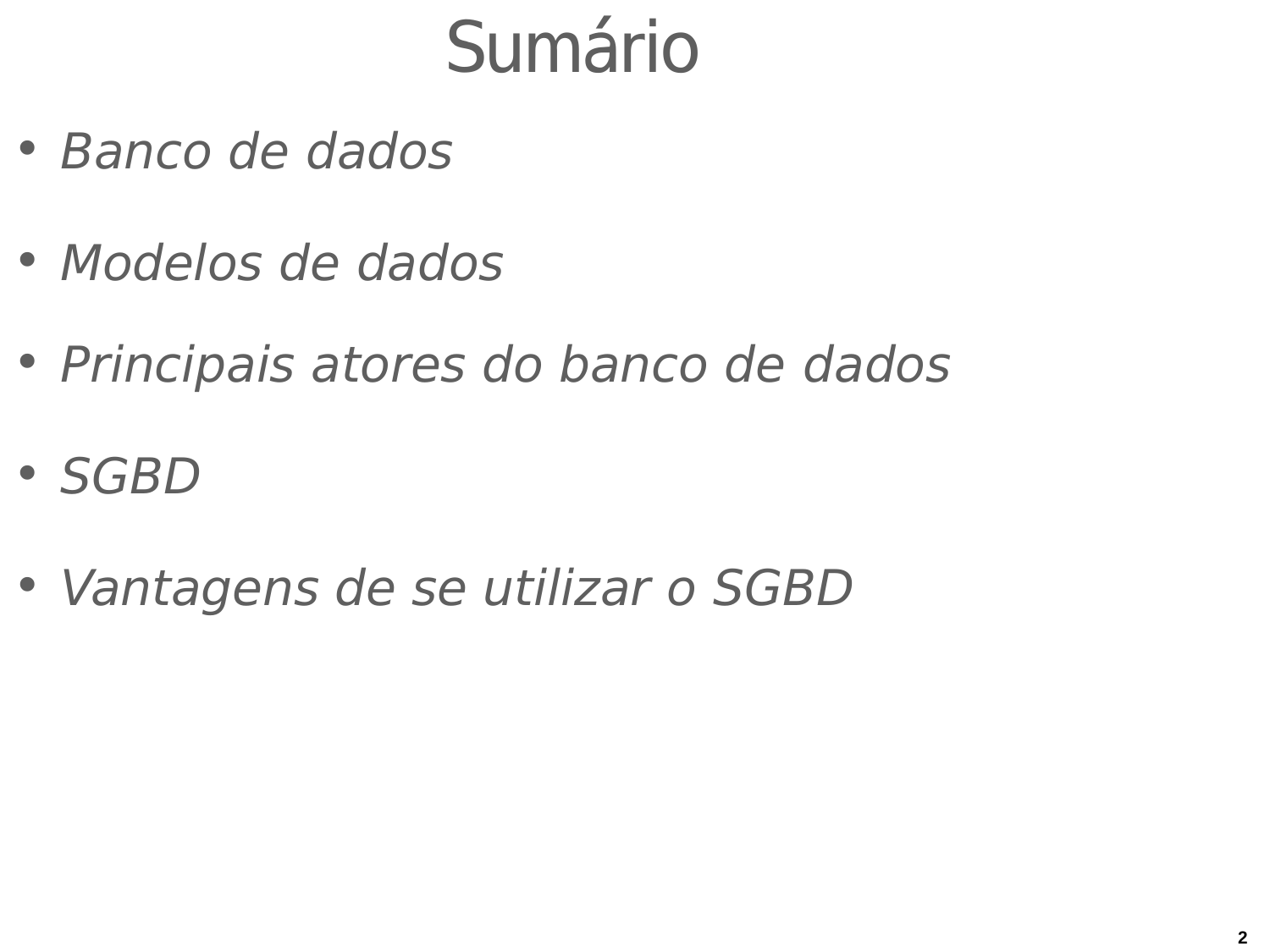

# Sumário
Banco de dados
Modelos de dados
Principais atores do banco de dados
SGBD
Vantagens de se utilizar o SGBD
2